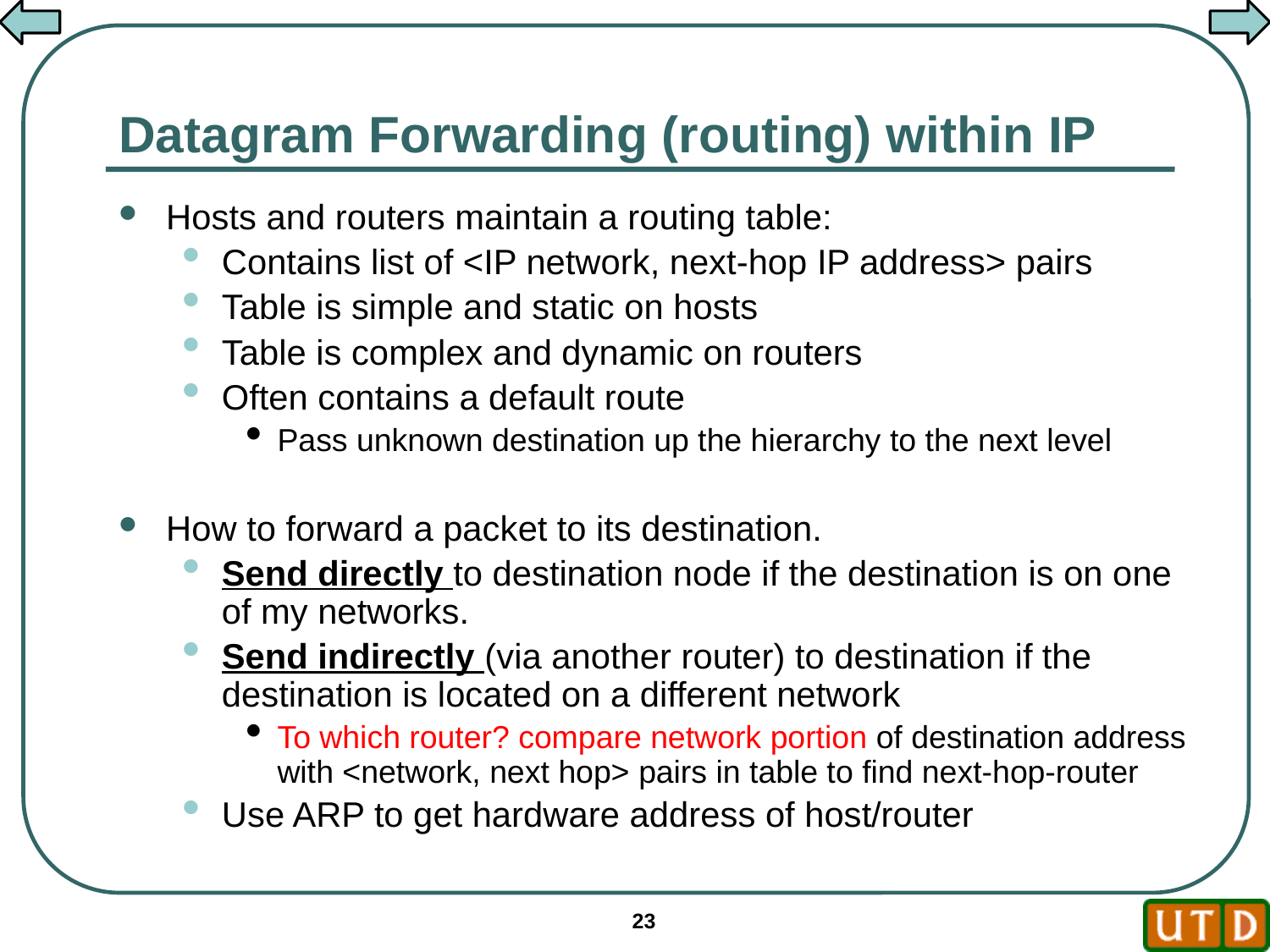

# Datagram Forwarding (routing) within IP
Hosts and routers maintain a routing table:
Contains list of <IP network, next-hop IP address> pairs
Table is simple and static on hosts
Table is complex and dynamic on routers
Often contains a default route
Pass unknown destination up the hierarchy to the next level

How to forward a packet to its destination.
Send directly to destination node if the destination is on one of my networks.
Send indirectly (via another router) to destination if the destination is located on a different network
To which router? compare network portion of destination address with <network, next hop> pairs in table to find next-hop-router
Use ARP to get hardware address of host/router
23